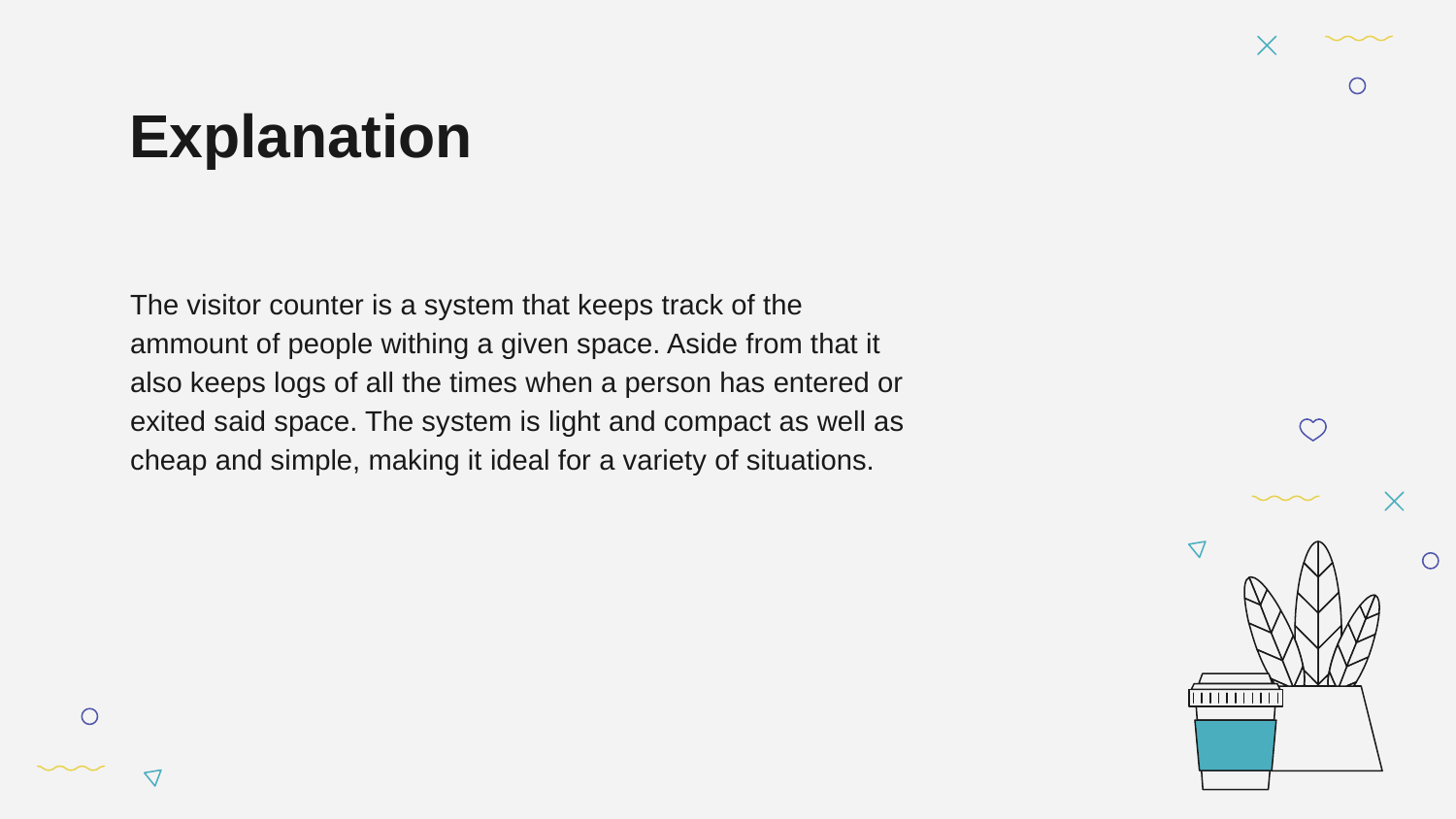

# Explanation
The visitor counter is a system that keeps track of the ammount of people withing a given space. Aside from that it also keeps logs of all the times when a person has entered or exited said space. The system is light and compact as well as cheap and simple, making it ideal for a variety of situations.